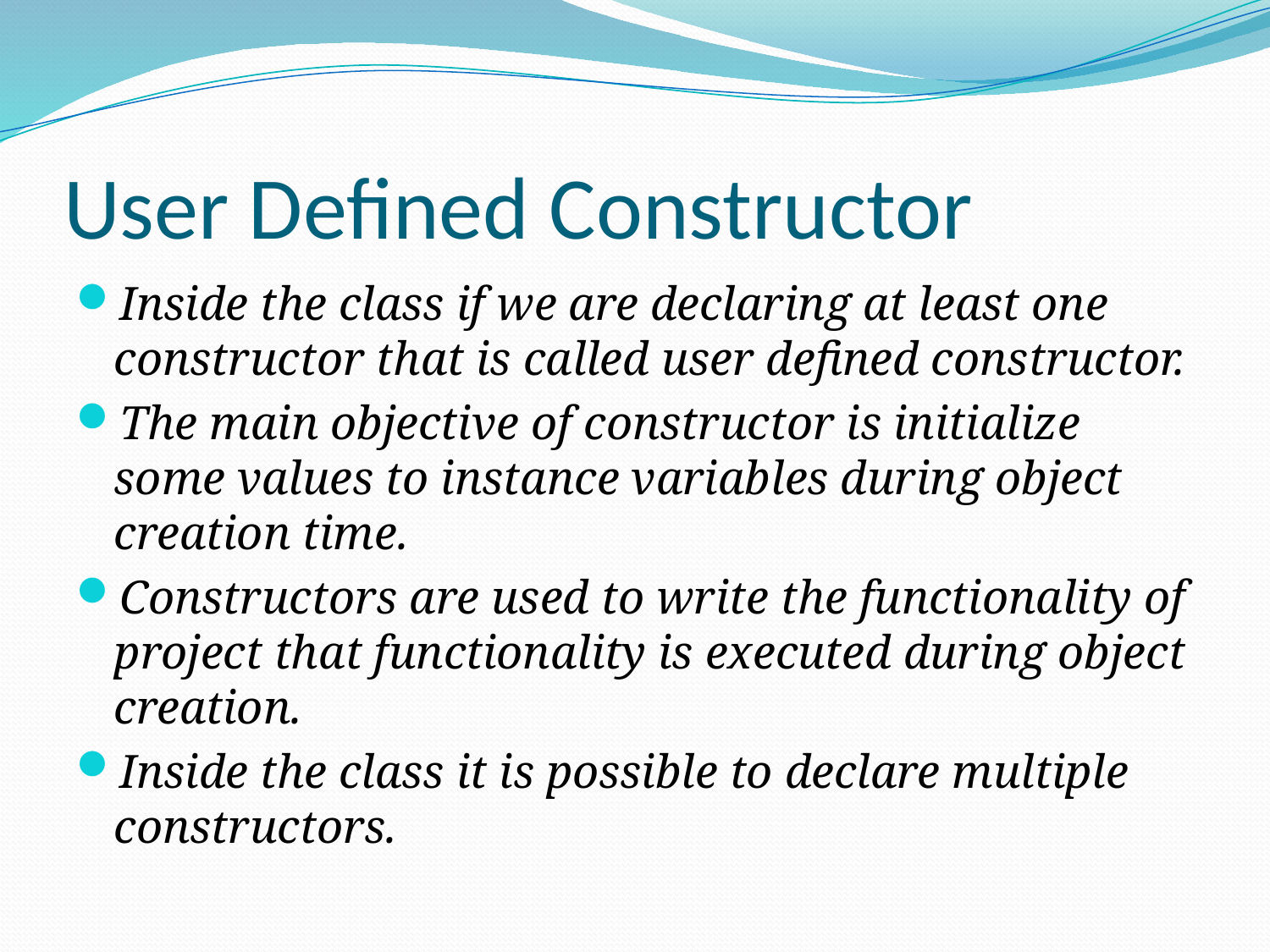

# User Defined Constructor
Inside the class if we are declaring at least one constructor that is called user defined constructor.
The main objective of constructor is initialize some values to instance variables during object creation time.
Constructors are used to write the functionality of project that functionality is executed during object creation.
Inside the class it is possible to declare multiple constructors.